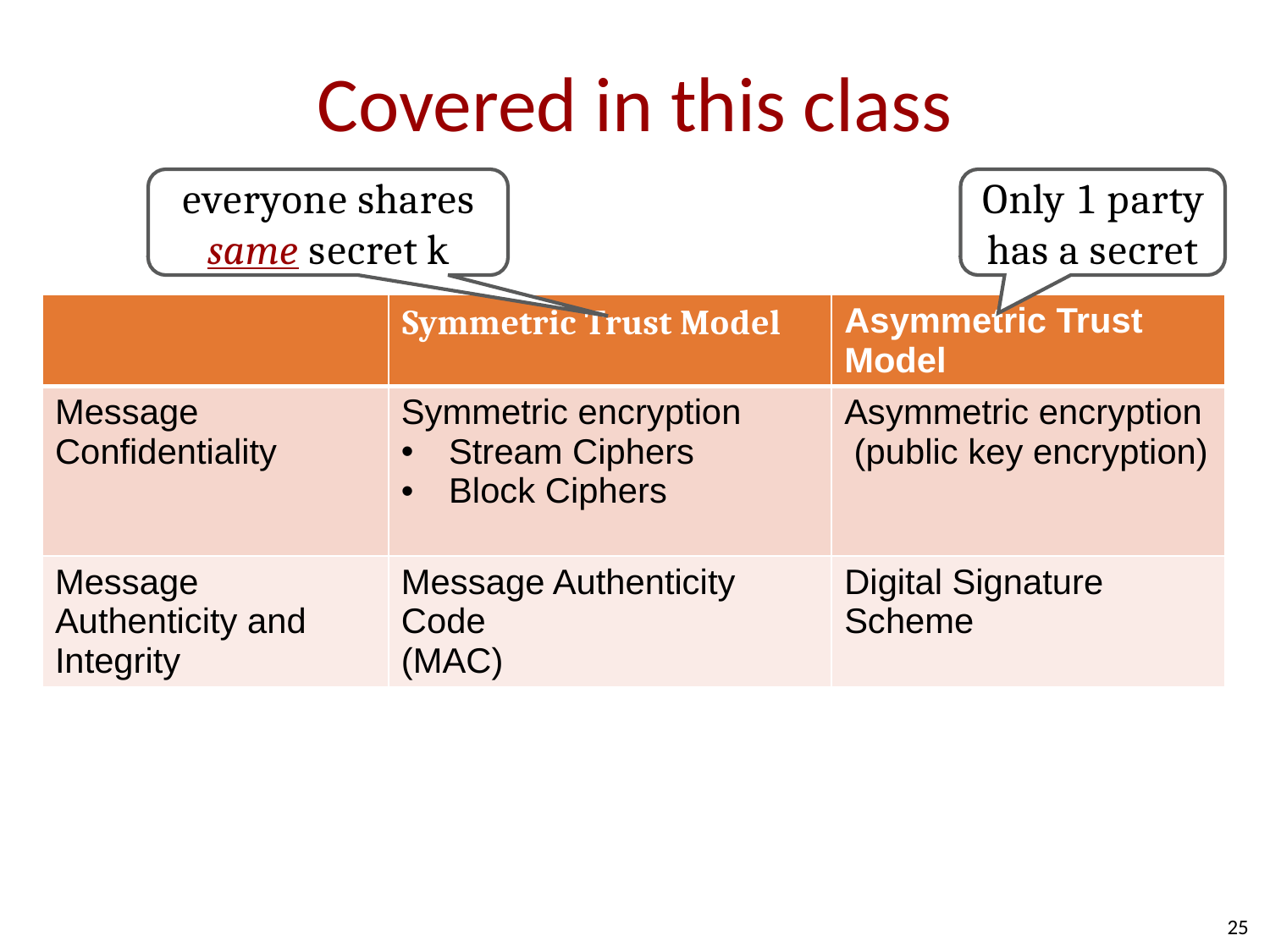

# Covered in this class
everyone shares same secret k
Only 1 party has a secret
|  | Symmetric Trust Model | Asymmetric Trust Model |
| --- | --- | --- |
| Message Confidentiality | Symmetric encryption Stream Ciphers Block Ciphers | Asymmetric encryption (public key encryption) |
| Message Authenticity and Integrity | Message Authenticity Code (MAC) | Digital Signature Scheme |
25